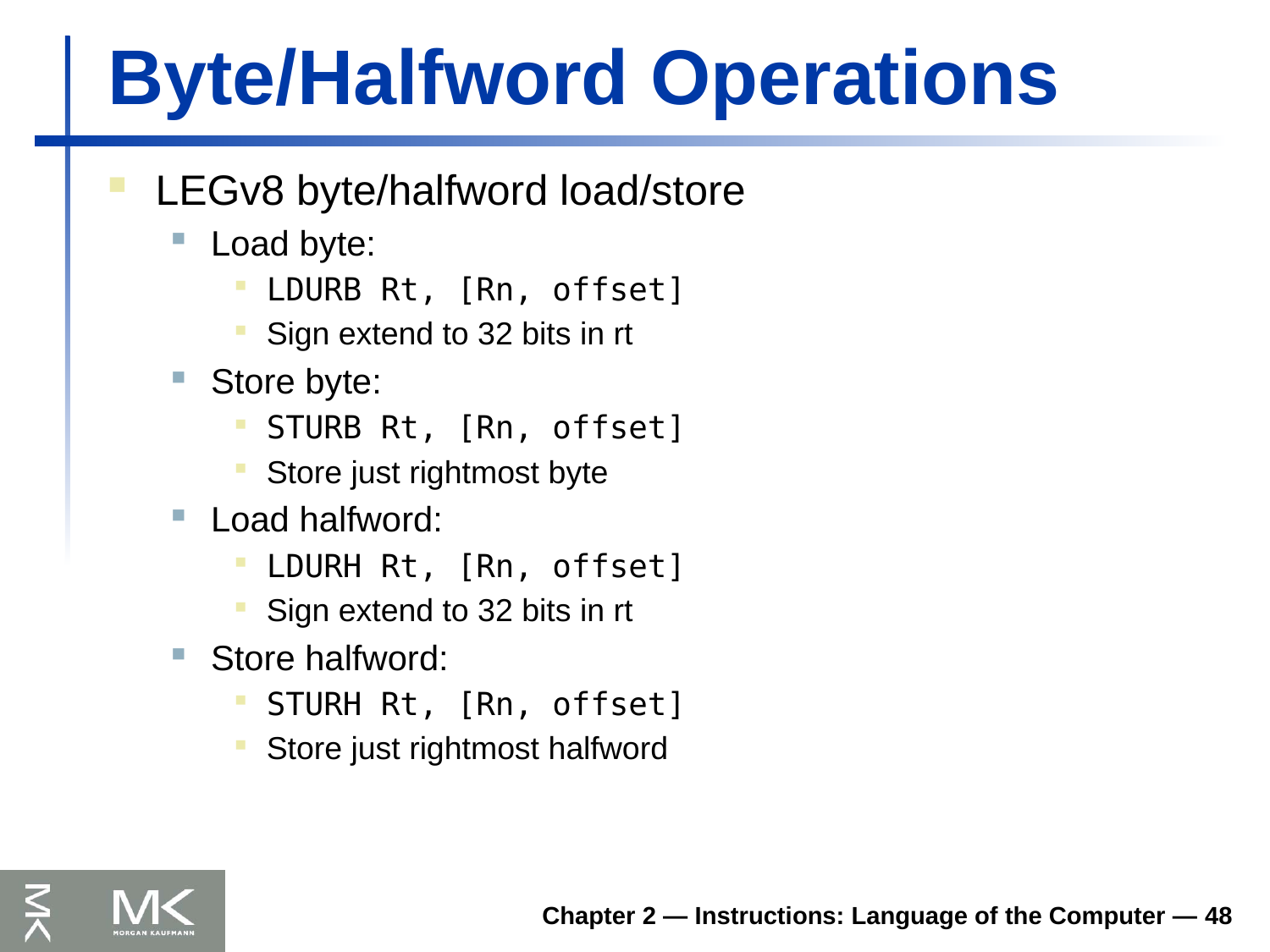

# Byte/Halfword Operations
LEGv8 byte/halfword load/store
Load byte:
LDURB Rt, [Rn, offset]
Sign extend to 32 bits in rt
Store byte:
STURB Rt, [Rn, offset]
Store just rightmost byte
Load halfword:
LDURH Rt, [Rn, offset]
Sign extend to 32 bits in rt
Store halfword:
STURH Rt, [Rn, offset]
Store just rightmost halfword
Chapter 2 — Instructions: Language of the Computer — 48